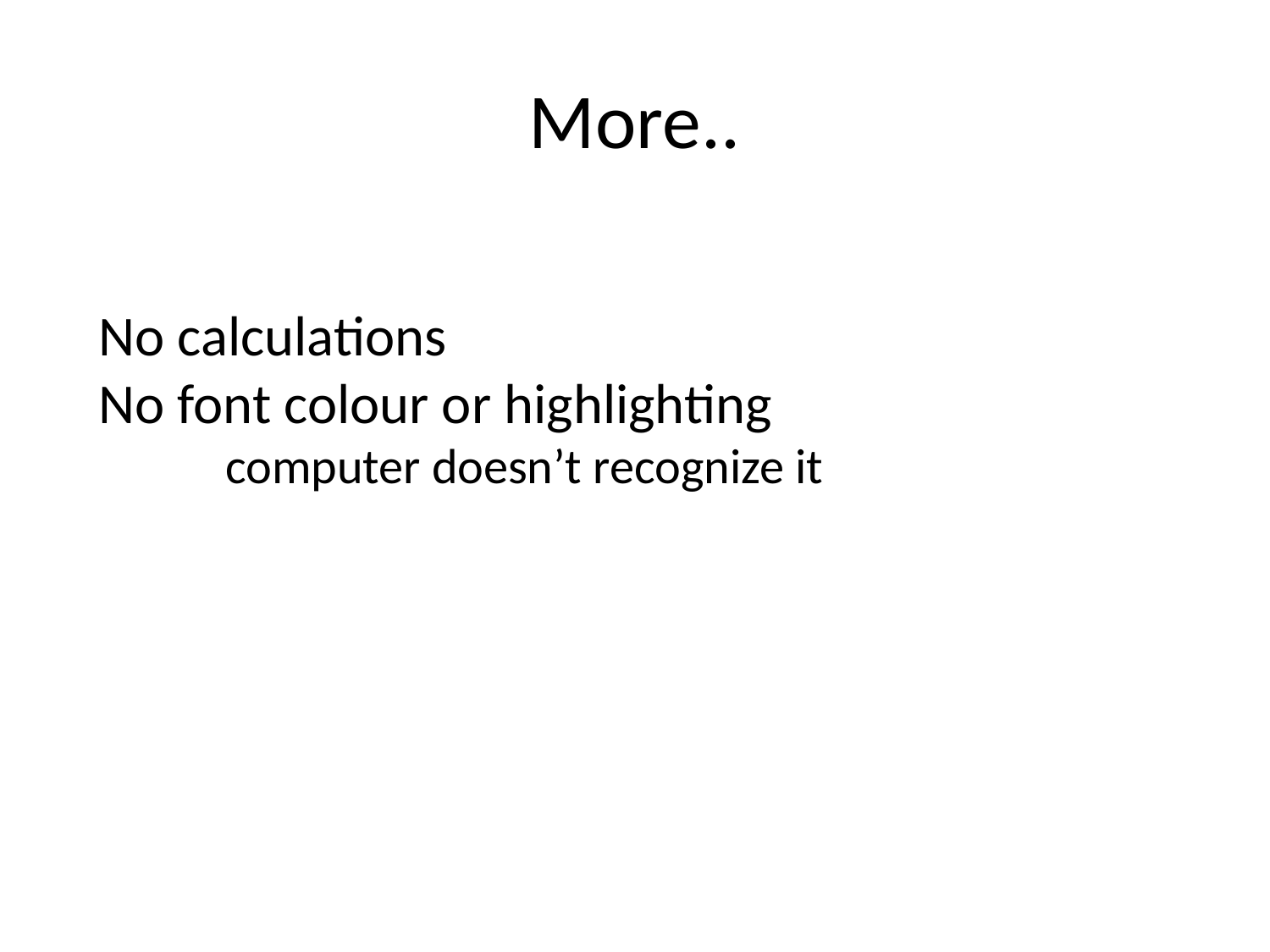

More..

No calculations
No font colour or highlighting
	computer doesn’t recognize it